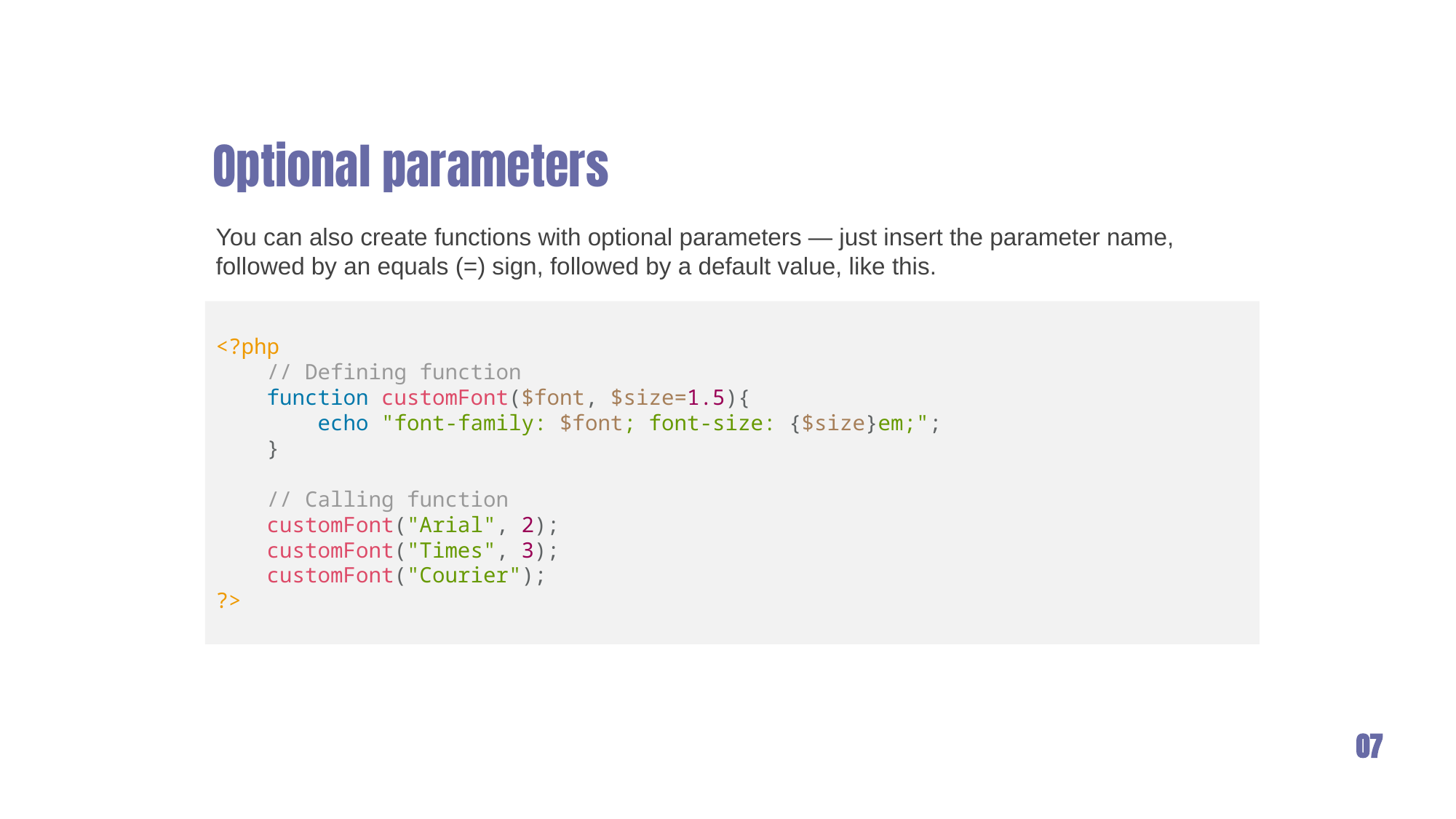

Optional parameters
You can also create functions with optional parameters — just insert the parameter name, followed by an equals (=) sign, followed by a default value, like this.
<?php
    // Defining function
    function customFont($font, $size=1.5){
        echo "font-family: $font; font-size: {$size}em;";
    }

    // Calling function
    customFont("Arial", 2);
    customFont("Times", 3);
    customFont("Courier");
?>
07